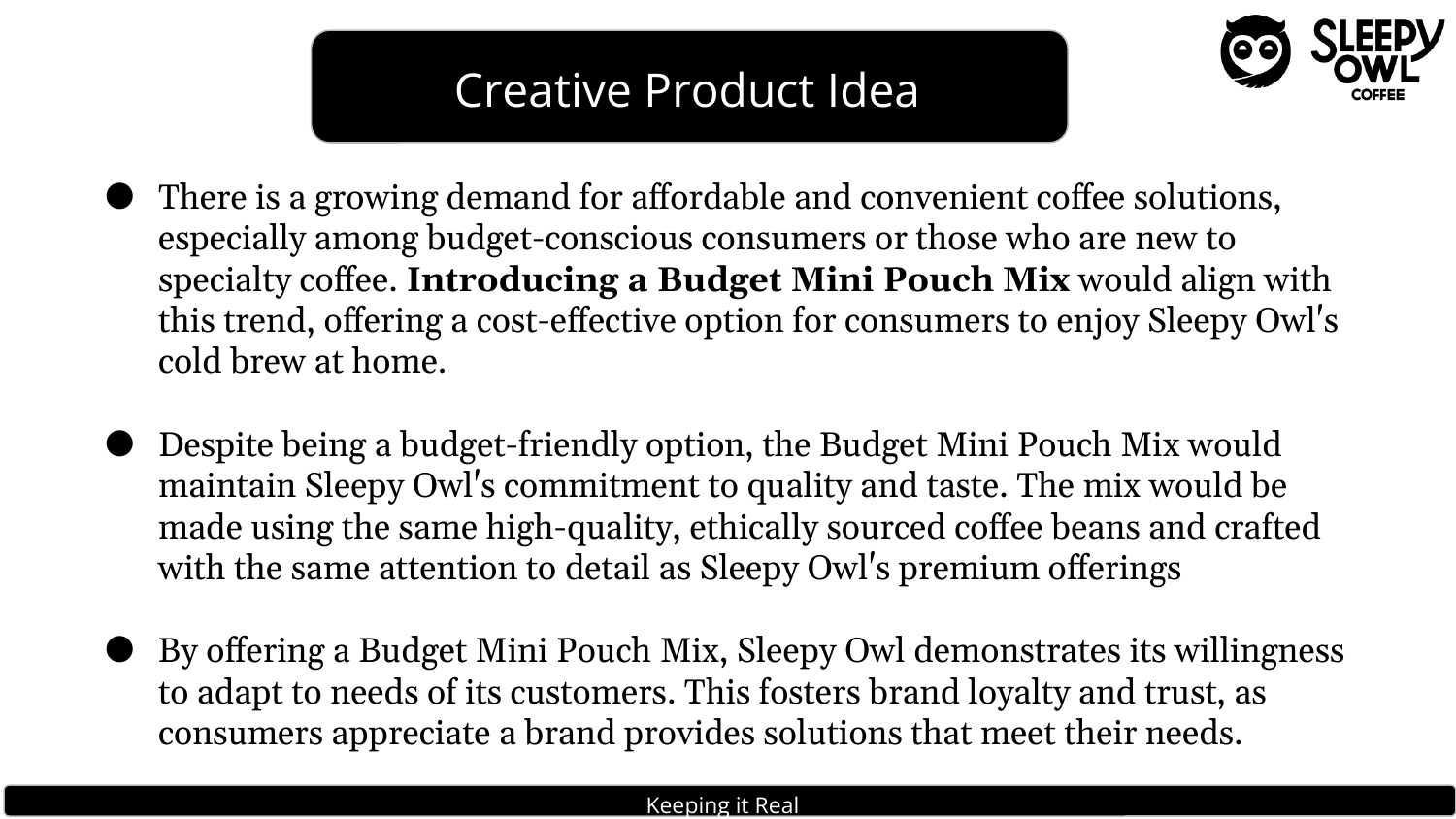

Creative Product Idea
There is a growing demand for affordable and convenient coffee solutions, especially among budget-conscious consumers or those who are new to specialty coffee. Introducing a Budget Mini Pouch Mix would align with this trend, offering a cost-effective option for consumers to enjoy Sleepy Owl's cold brew at home.

Despite being a budget-friendly option, the Budget Mini Pouch Mix would maintain Sleepy Owl's commitment to quality and taste. The mix would be made using the same high-quality, ethically sourced coffee beans and crafted with the same attention to detail as Sleepy Owl's premium offerings

By offering a Budget Mini Pouch Mix, Sleepy Owl demonstrates its willingness to adapt to needs of its customers. This fosters brand loyalty and trust, as consumers appreciate a brand provides solutions that meet their needs.